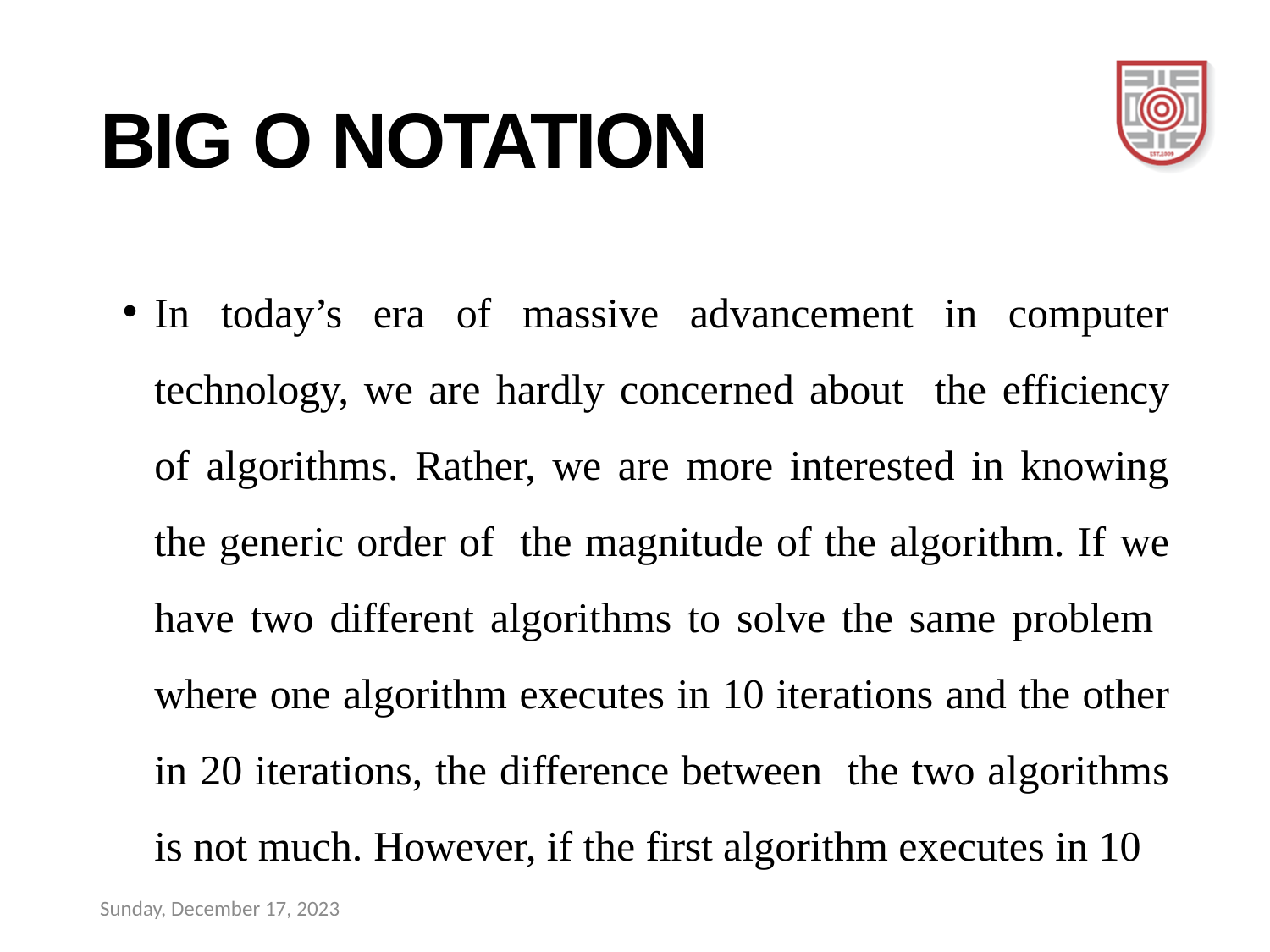

# BIG O NOTATION
In today’s era of massive advancement in computer technology, we are hardly concerned about  the efficiency of algorithms. Rather, we are more interested in knowing the generic order of  the magnitude of the algorithm. If we have two different algorithms to solve the same problem  where one algorithm executes in 10 iterations and the other in 20 iterations, the difference between  the two algorithms is not much. However, if the first algorithm executes in 10
Sunday, December 17, 2023